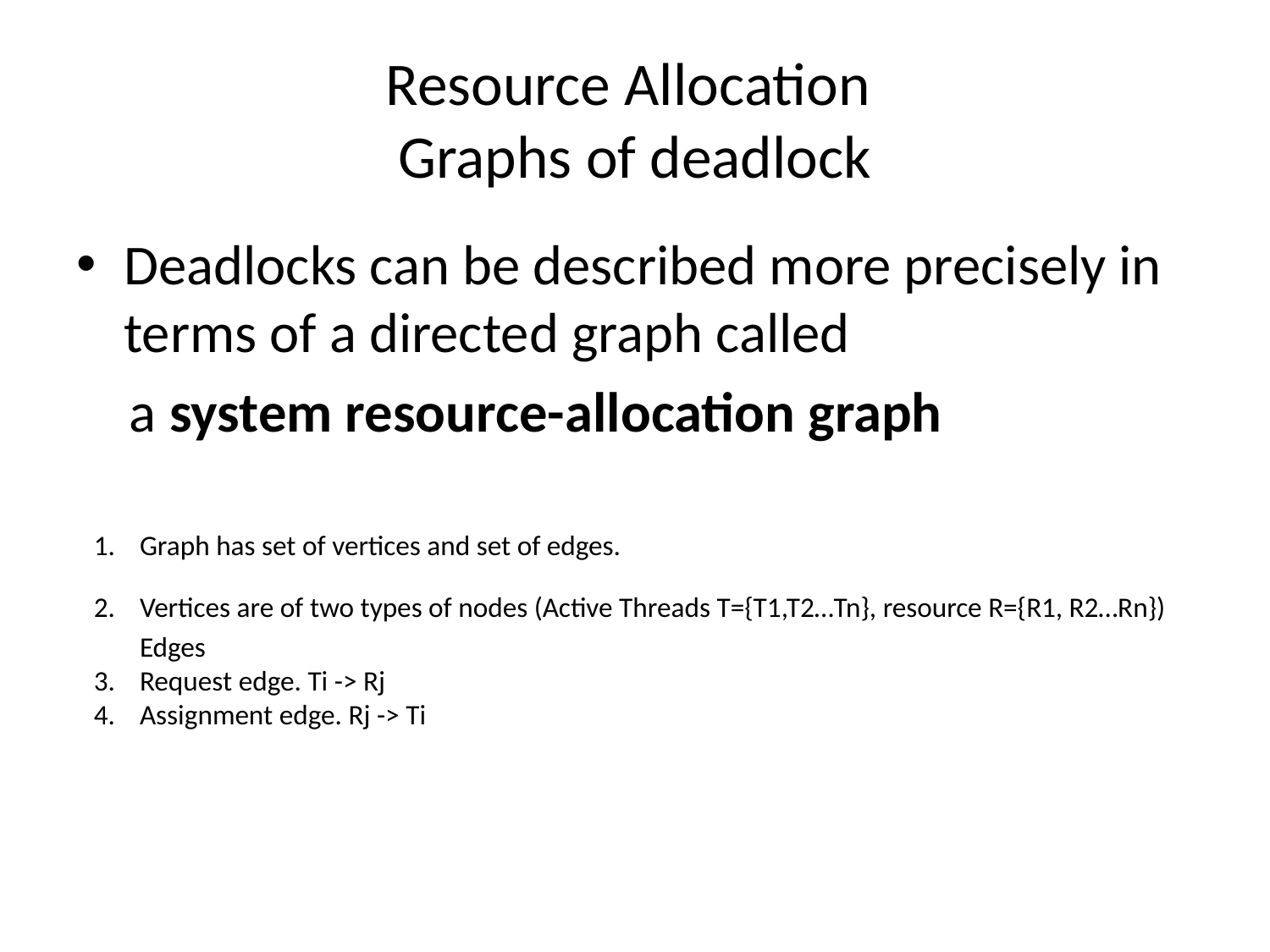

# Resource Allocation Graphs of deadlock
Deadlocks can be described more precisely in terms of a directed graph called
   a system resource-allocation graph

Graph has set of vertices and set of edges.
Vertices are of two types of nodes (Active Threads T={T1,T2…Tn}, resource R={R1, R2…Rn}) Edges
Request edge. Ti -> Rj
Assignment edge. Rj -> Ti